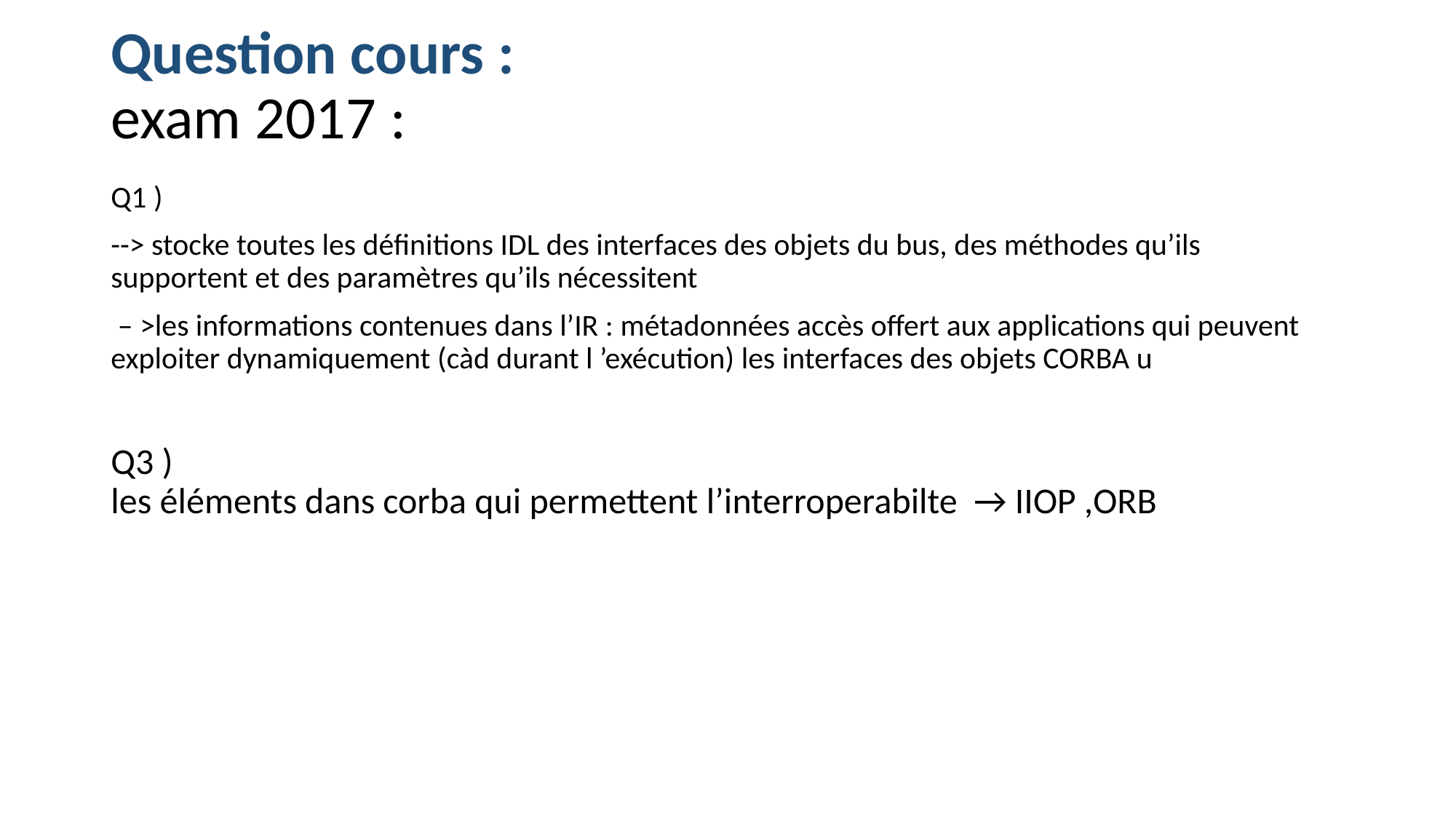

# Question cours : exam 2017 :
Q1 )
--> stocke toutes les définitions IDL des interfaces des objets du bus, des méthodes qu’ils supportent et des paramètres qu’ils nécessitent
 – >les informations contenues dans l’IR : métadonnées accès offert aux applications qui peuvent exploiter dynamiquement (càd durant l ’exécution) les interfaces des objets CORBA u
Q3 )
les éléments dans corba qui permettent l’interroperabilte  → IIOP ,ORB